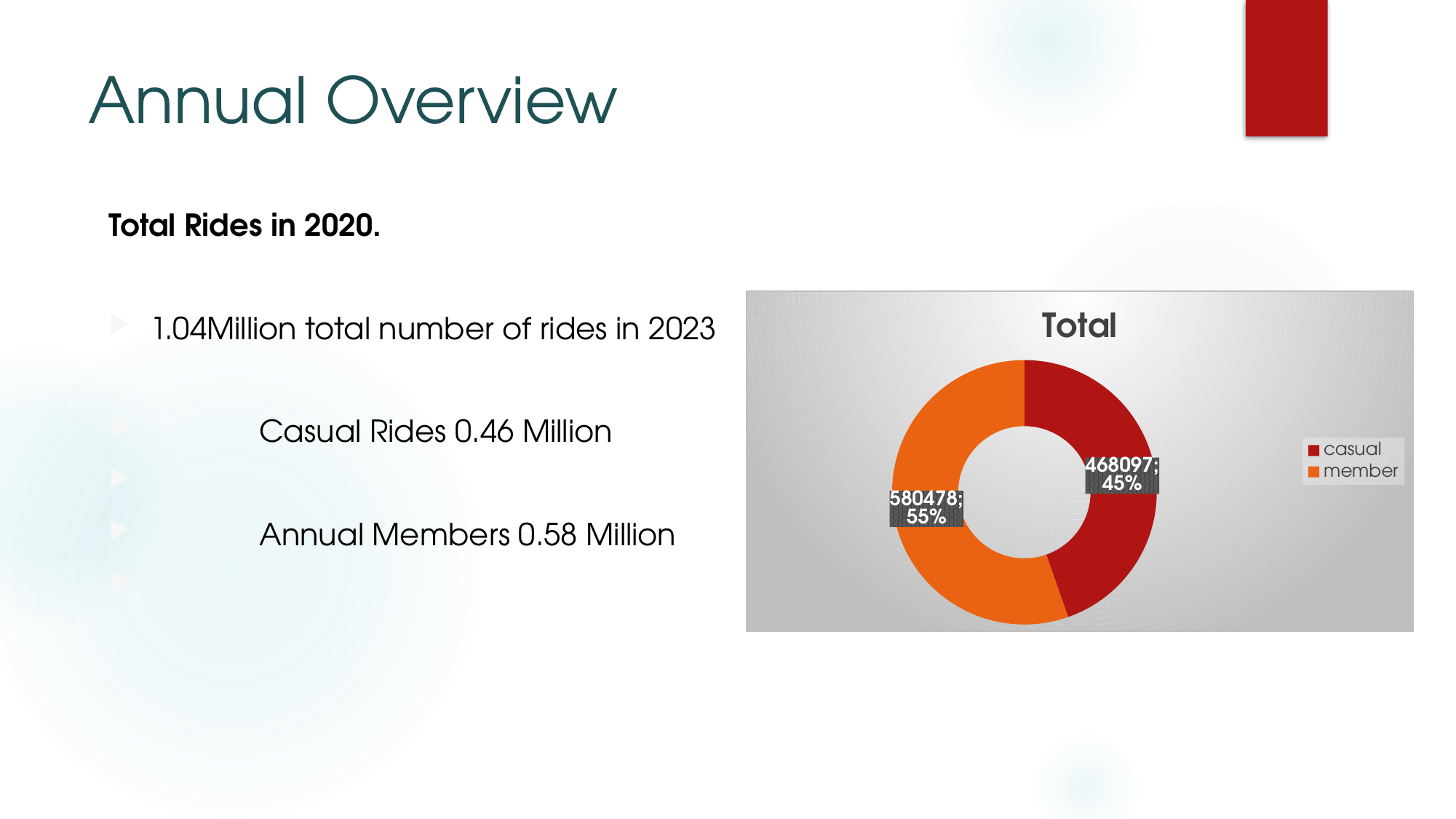

# Annual Overview
Total Rides in 2020.

1.04Million total number of rides in 2023

	Casual Rides 0.46 Million

	Annual Members 0.58 Million

### Chart:

| Category | Total |
|---|---|
| casual | 468097.0 |
| member | 580478.0 |